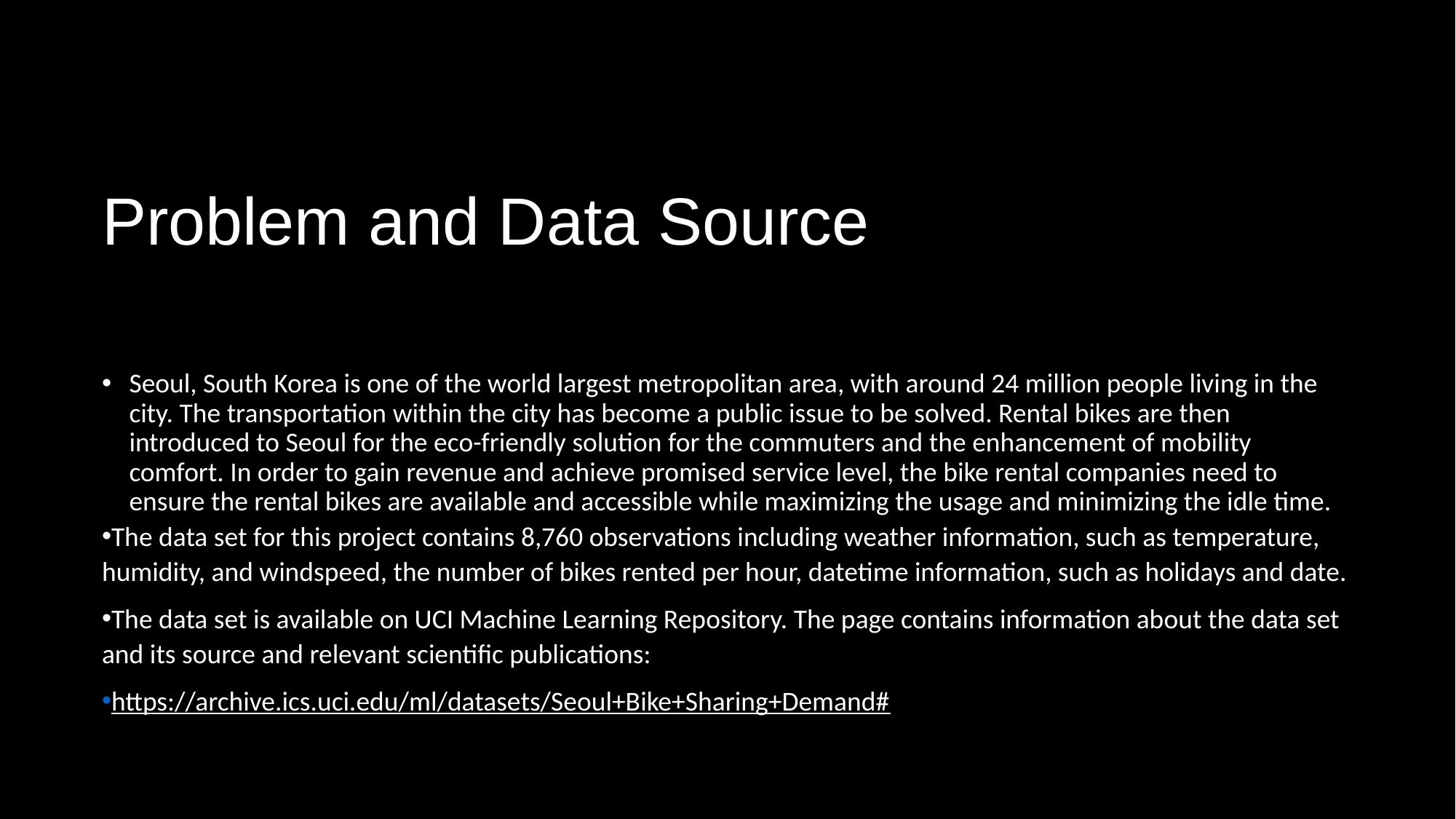

# Problem and Data Source
Seoul, South Korea is one of the world largest metropolitan area, with around 24 million people living in the city. The transportation within the city has become a public issue to be solved. Rental bikes are then introduced to Seoul for the eco-friendly solution for the commuters and the enhancement of mobility comfort. In order to gain revenue and achieve promised service level, the bike rental companies need to ensure the rental bikes are available and accessible while maximizing the usage and minimizing the idle time.
The data set for this project contains 8,760 observations including weather information, such as temperature, humidity, and windspeed, the number of bikes rented per hour, datetime information, such as holidays and date.
The data set is available on UCI Machine Learning Repository. The page contains information about the data set and its source and relevant scientific publications:
https://archive.ics.uci.edu/ml/datasets/Seoul+Bike+Sharing+Demand#